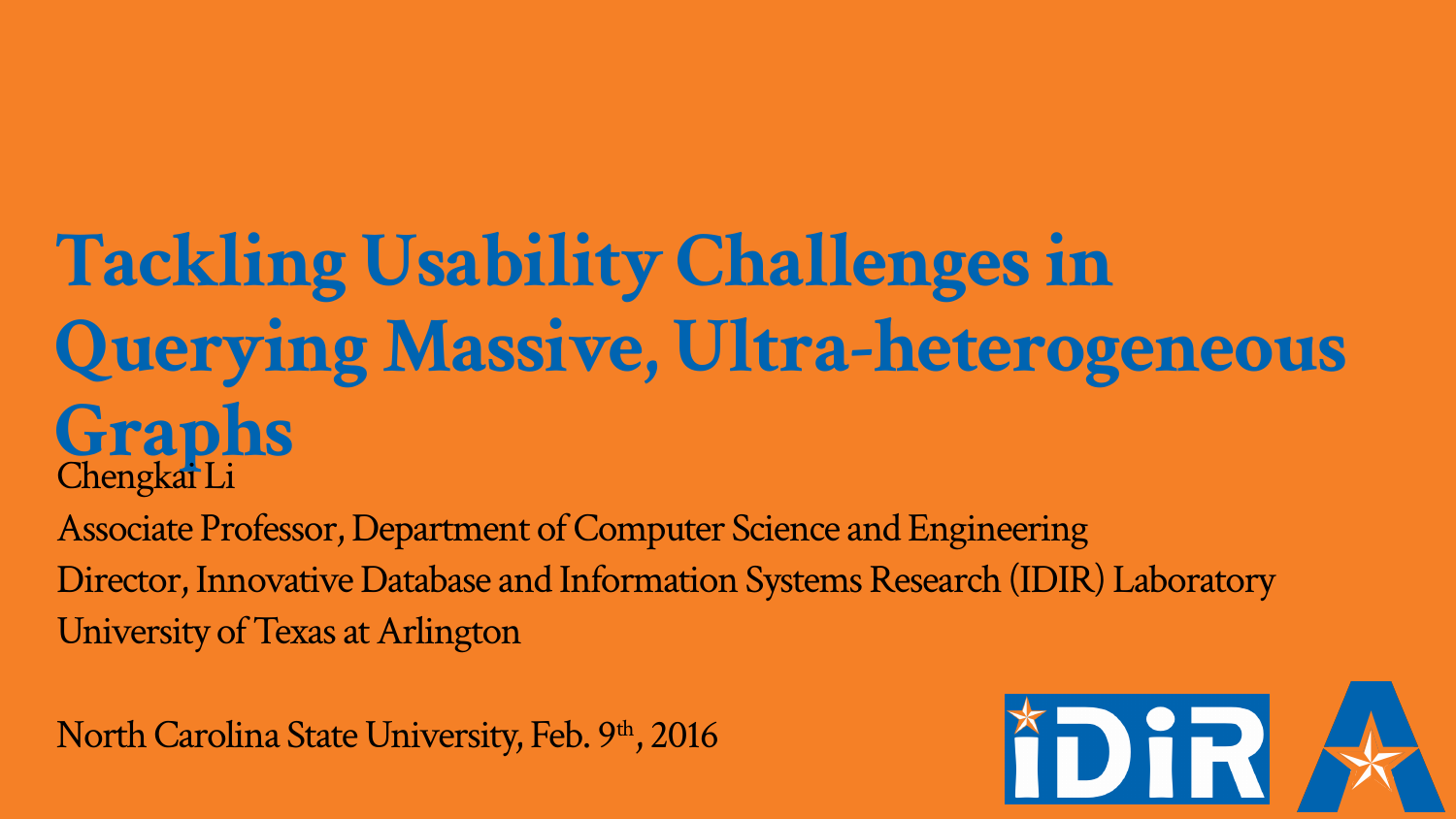

Tackling Usability Challenges in Querying Massive, Ultra-heterogeneous Graphs
Chengkai Li
Associate Professor, Department of Computer Science and Engineering
Director, Innovative Database and Information Systems Research (IDIR) Laboratory
University of Texas at Arlington

North Carolina State University, Feb. 9th, 2016